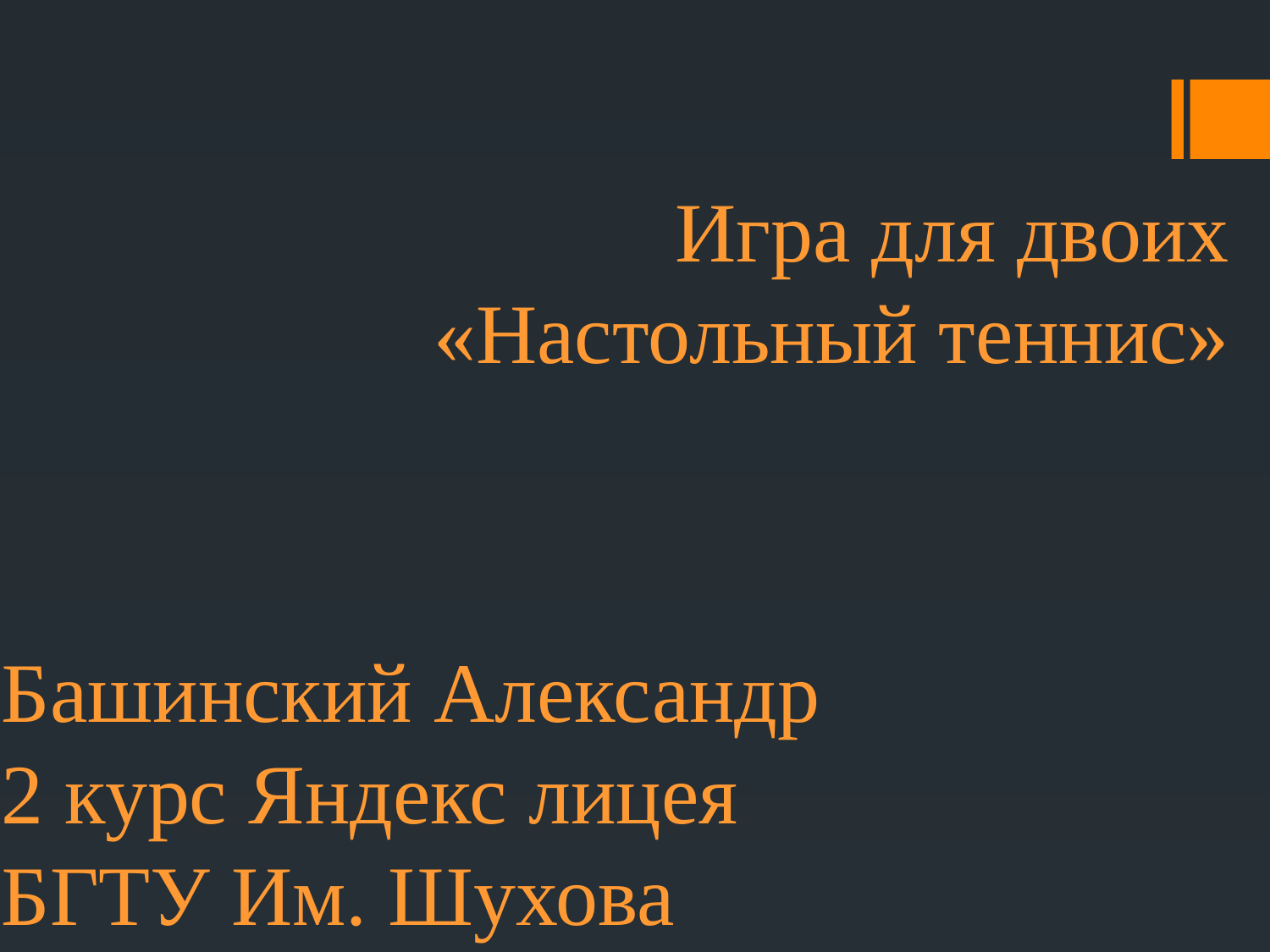

# Игра для двоих «Настольный теннис»
.

Башинский Александр
2 курс Яндекс лицея
БГТУ Им. Шухова